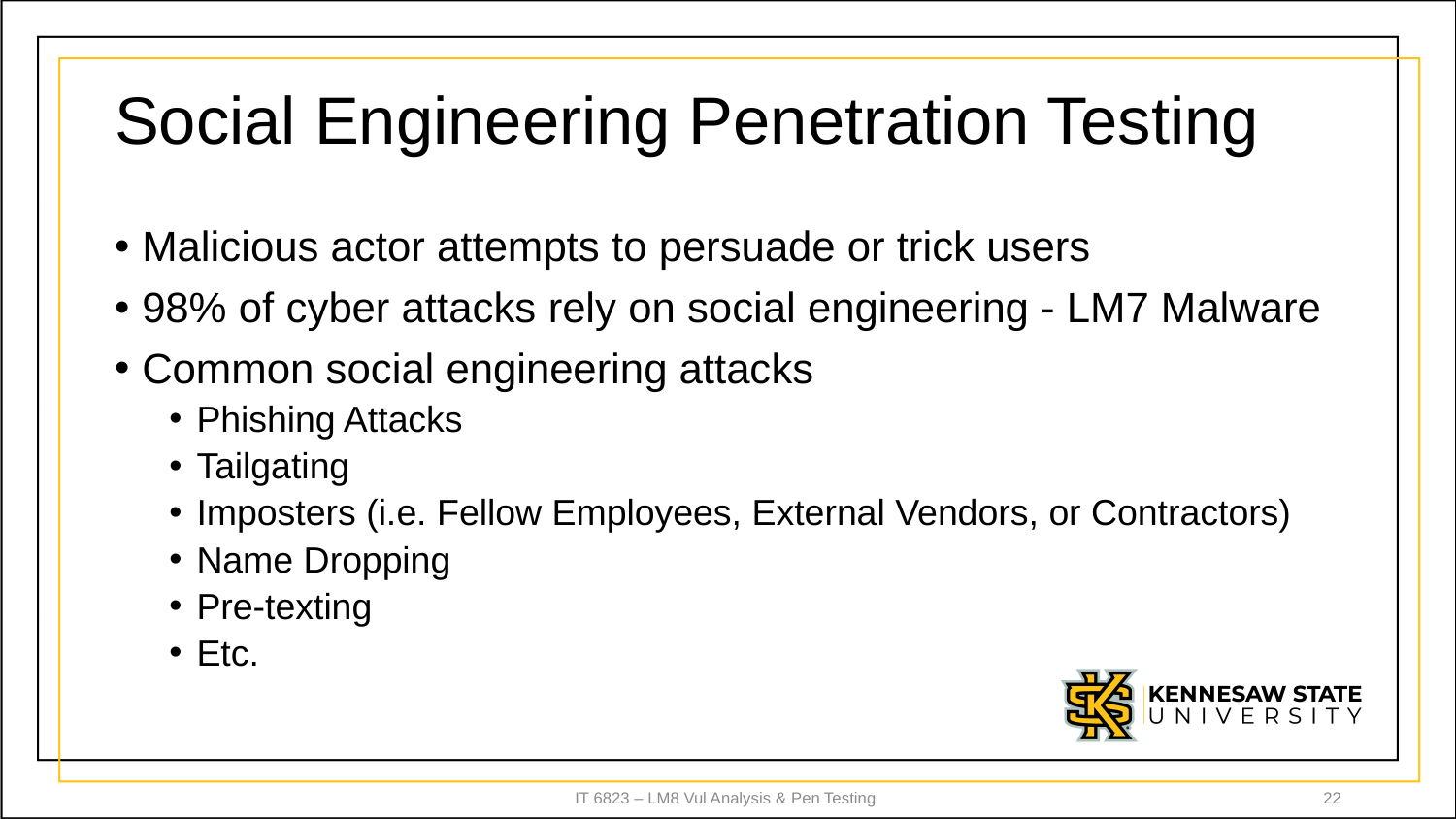

# Social Engineering Penetration Testing
Malicious actor attempts to persuade or trick users
98% of cyber attacks rely on social engineering - LM7 Malware
Common social engineering attacks
Phishing Attacks
Tailgating
Imposters (i.e. Fellow Employees, External Vendors, or Contractors)
Name Dropping
Pre-texting
Etc.
IT 6823 – LM8 Vul Analysis & Pen Testing
22